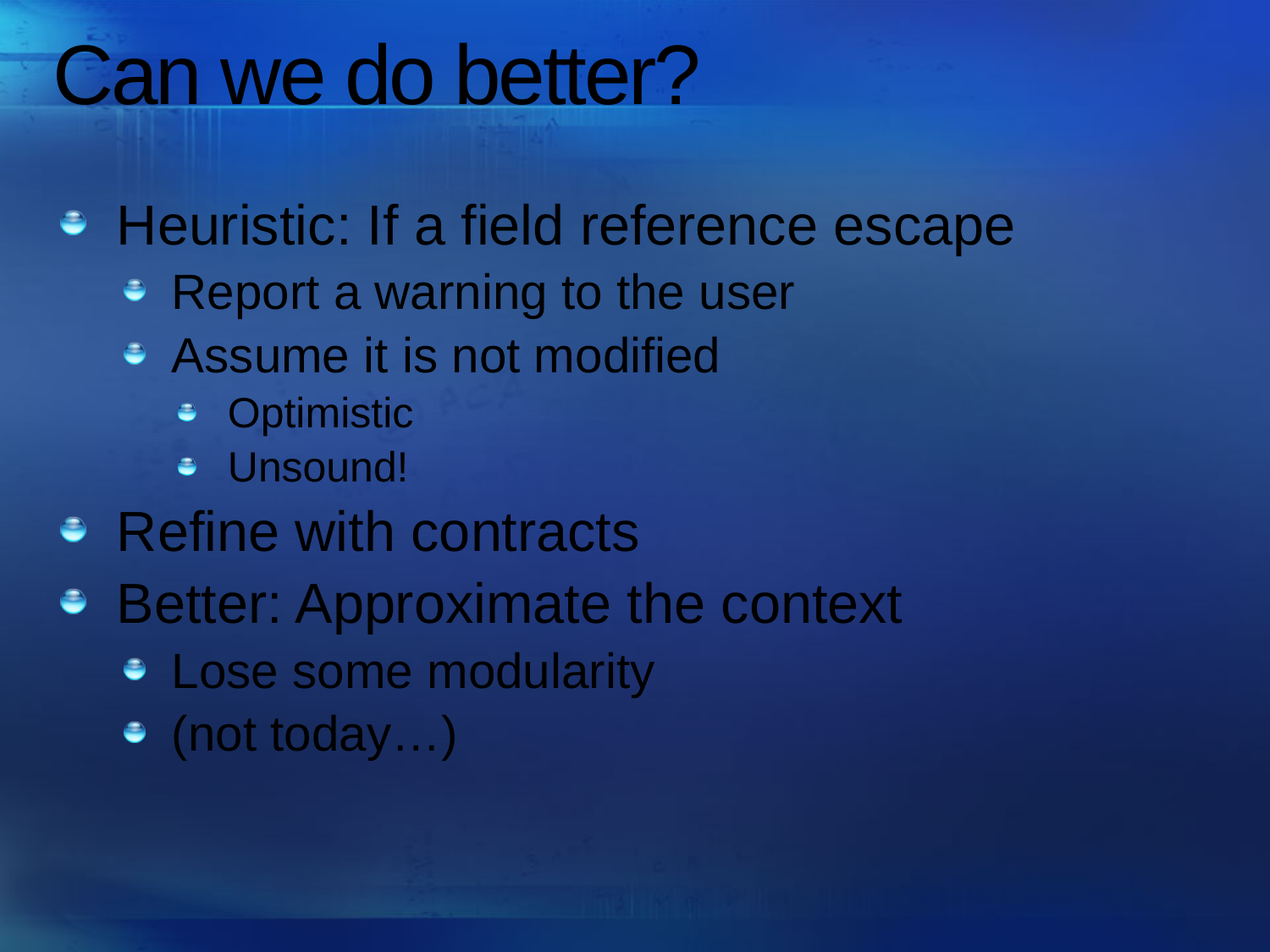

# Can we do better?
Heuristic: If a field reference escape
Report a warning to the user
Assume it is not modified
Optimistic
Unsound!
Refine with contracts
Better: Approximate the context
Lose some modularity
(not today…)